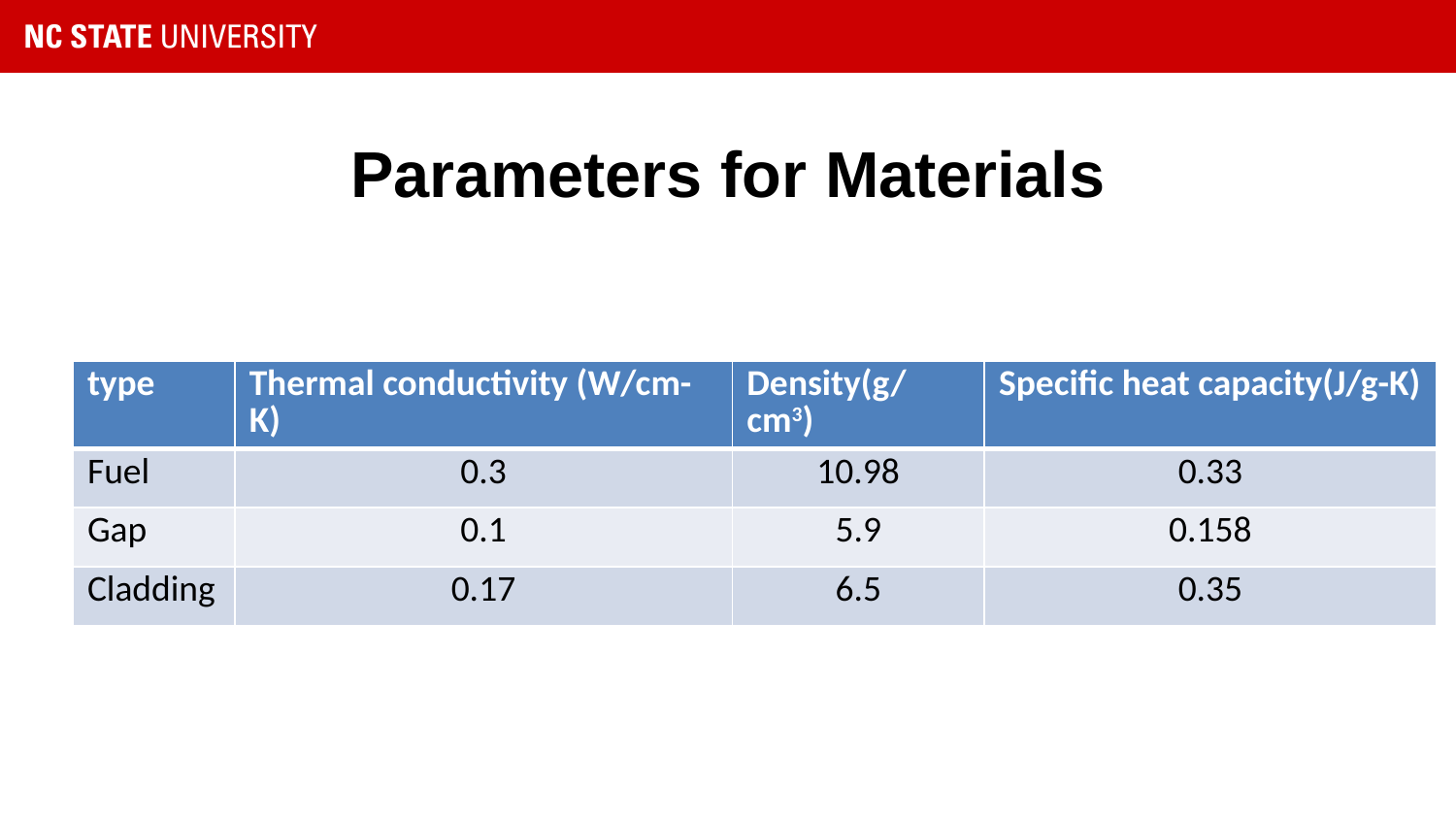

# Parameters for Materials
| type | Thermal conductivity (W/cm-K) | Density(g/cm3) | Specific heat capacity(J/g-K) |
| --- | --- | --- | --- |
| Fuel | 0.3 | 10.98 | 0.33 |
| Gap | 0.1 | 5.9 | 0.158 |
| Cladding | 0.17 | 6.5 | 0.35 |